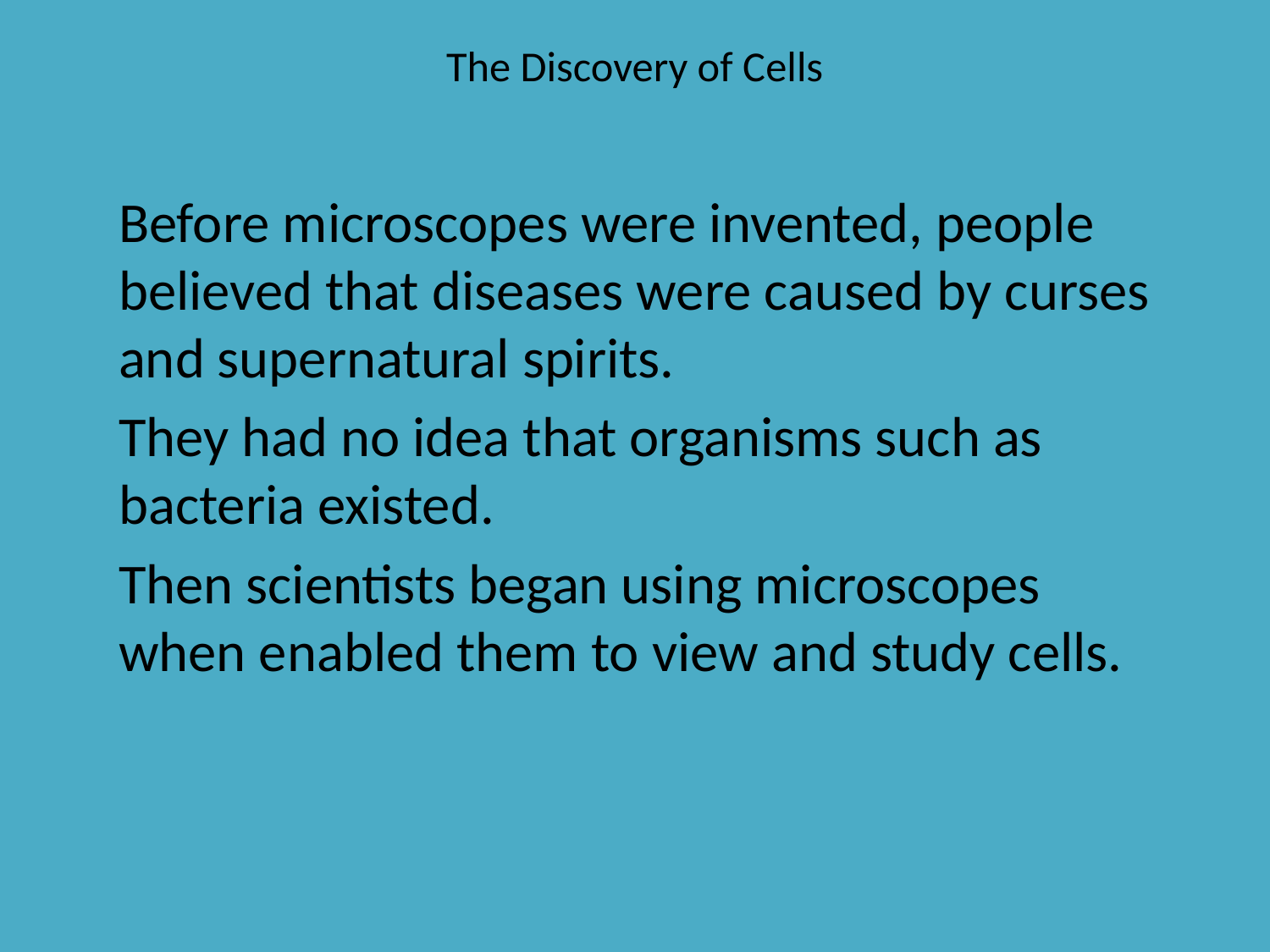

# The Discovery of Cells
Before microscopes were invented, people believed that diseases were caused by curses and supernatural spirits.
They had no idea that organisms such as bacteria existed.
Then scientists began using microscopes when enabled them to view and study cells.